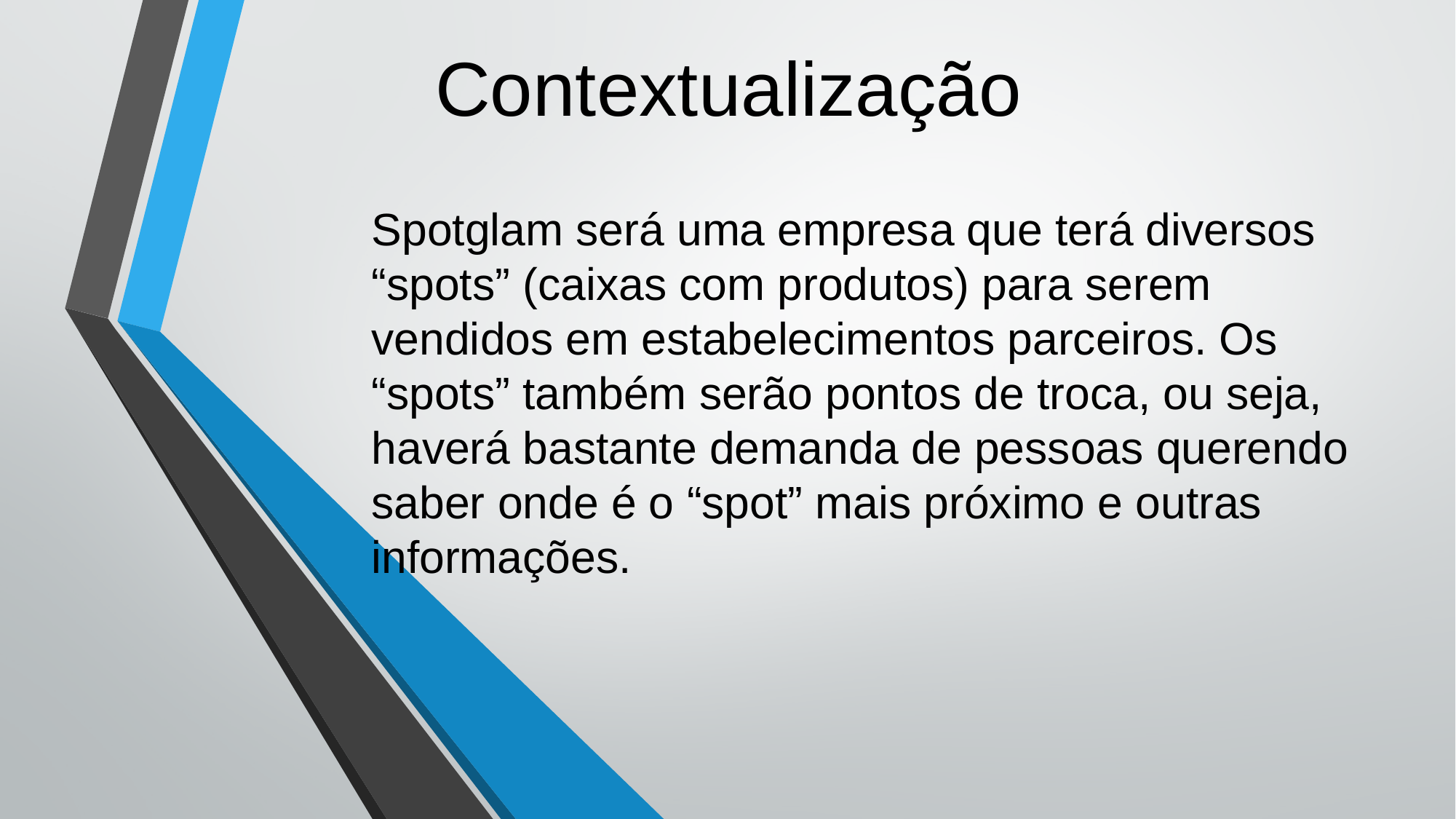

# Contextualização
Spotglam será uma empresa que terá diversos “spots” (caixas com produtos) para serem vendidos em estabelecimentos parceiros. Os “spots” também serão pontos de troca, ou seja, haverá bastante demanda de pessoas querendo saber onde é o “spot” mais próximo e outras informações.